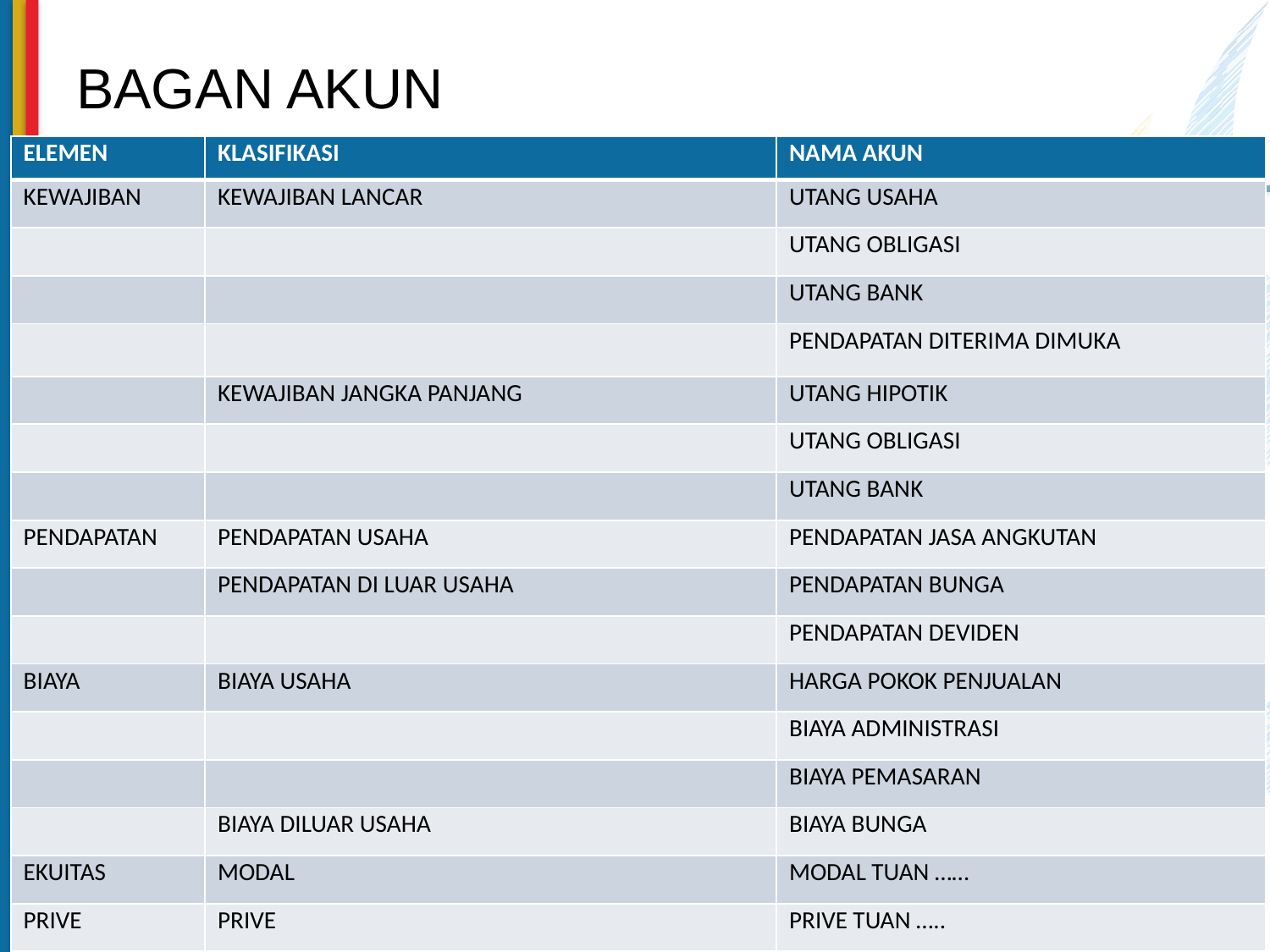

# BAGAN AKUN
| ELEMEN | KLASIFIKASI | NAMA AKUN |
| --- | --- | --- |
| KEWAJIBAN | KEWAJIBAN LANCAR | UTANG USAHA |
|  |  | UTANG OBLIGASI |
|  |  | UTANG BANK |
|  |  | PENDAPATAN DITERIMA DIMUKA |
|  | KEWAJIBAN JANGKA PANJANG | UTANG HIPOTIK |
|  |  | UTANG OBLIGASI |
|  |  | UTANG BANK |
| PENDAPATAN | PENDAPATAN USAHA | PENDAPATAN JASA ANGKUTAN |
|  | PENDAPATAN DI LUAR USAHA | PENDAPATAN BUNGA |
|  |  | PENDAPATAN DEVIDEN |
| BIAYA | BIAYA USAHA | HARGA POKOK PENJUALAN |
|  |  | BIAYA ADMINISTRASI |
|  |  | BIAYA PEMASARAN |
|  | BIAYA DILUAR USAHA | BIAYA BUNGA |
| EKUITAS | MODAL | MODAL TUAN …… |
| PRIVE | PRIVE | PRIVE TUAN ….. |